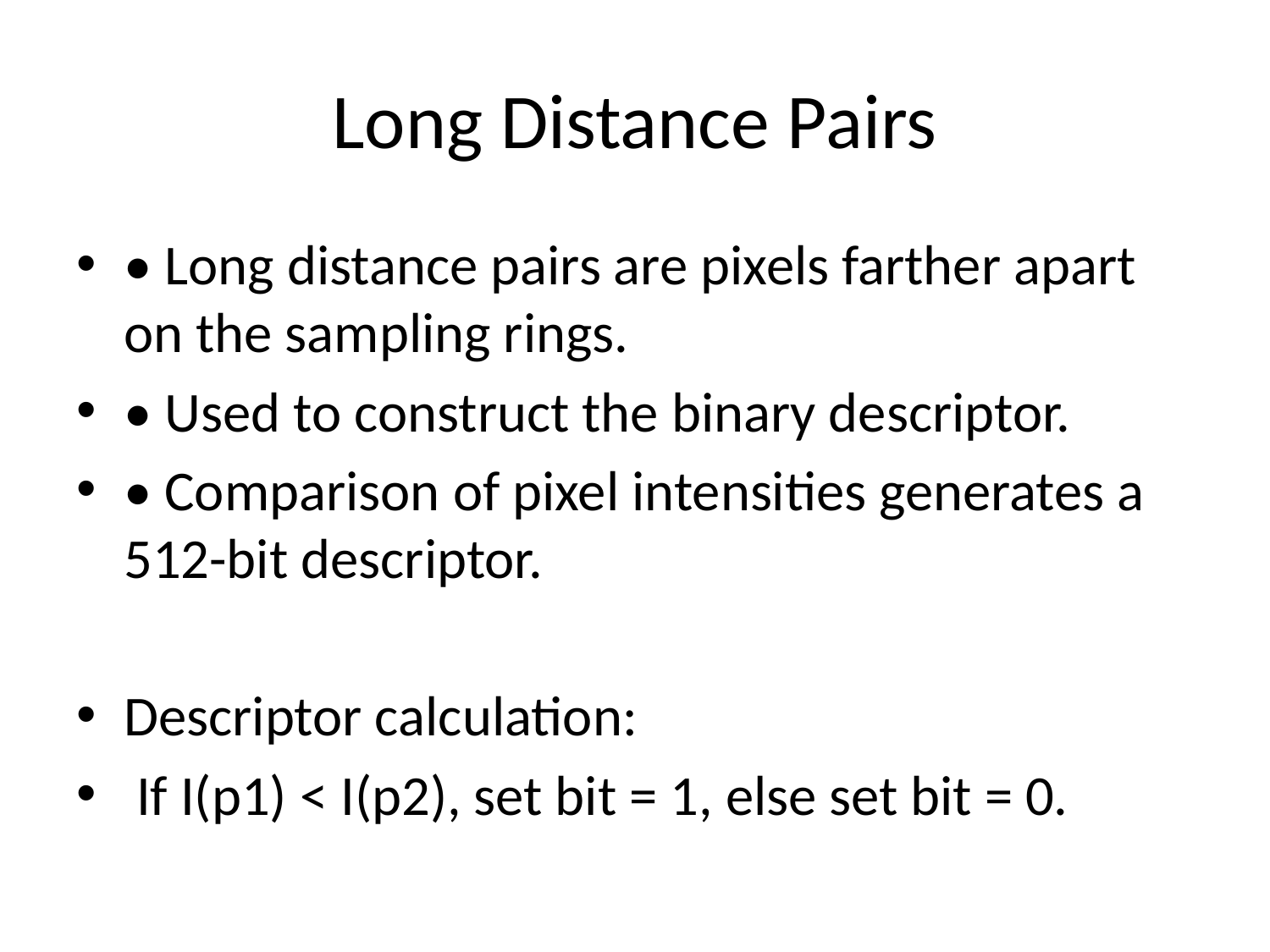

# Long Distance Pairs
• Long distance pairs are pixels farther apart on the sampling rings.
• Used to construct the binary descriptor.
• Comparison of pixel intensities generates a 512-bit descriptor.

Descriptor calculation:
 If I(p1) < I(p2), set bit = 1, else set bit = 0.